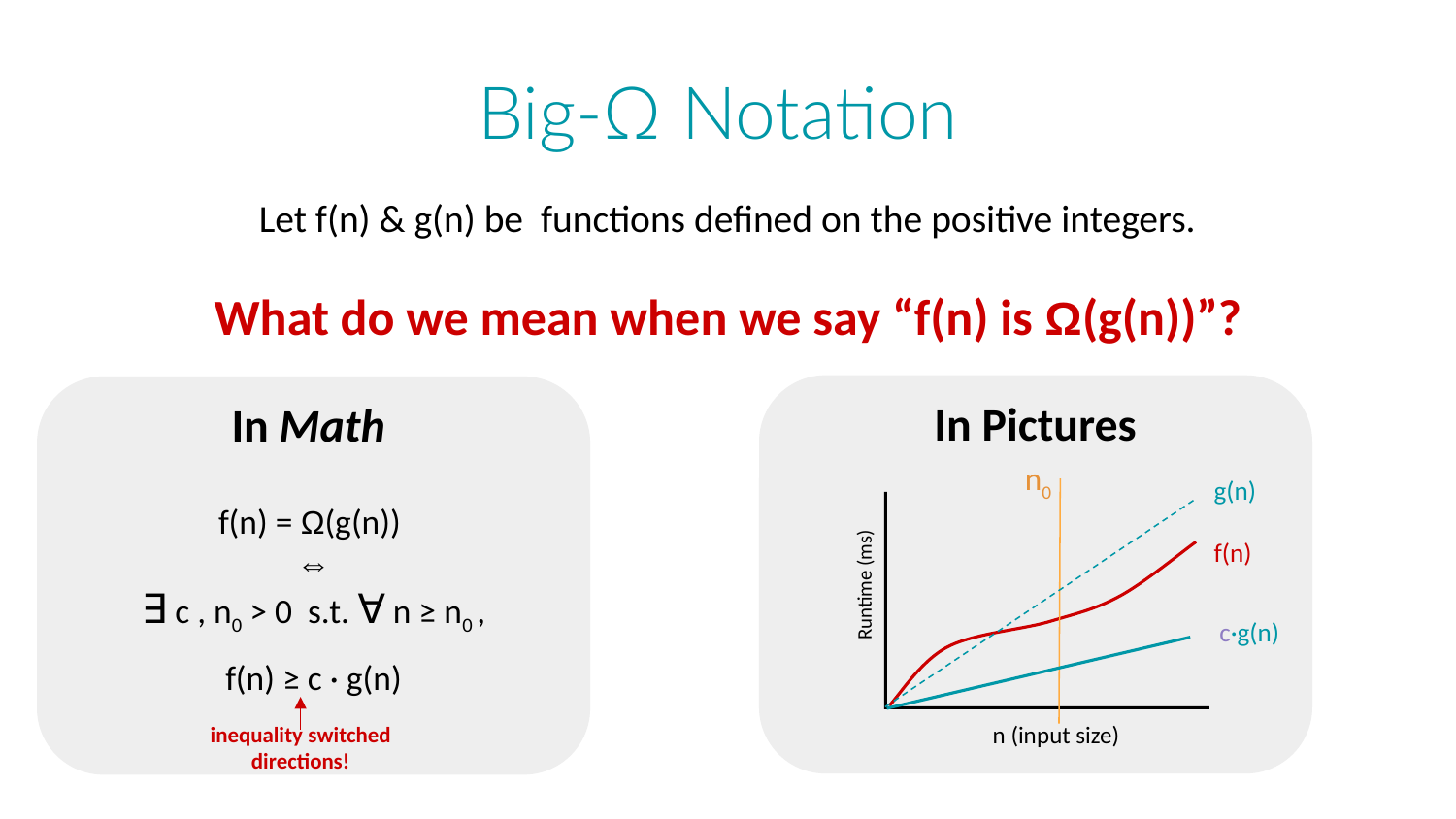

# Big-Ω Notation
Let f(n) & g(n) be  functions defined on the positive integers.
What do we mean when we say “f(n) is Ω(g(n))”?
In Pictures

In Math

f(n) = Ω(g(n))
⇔
∃ c , n0 > 0  s.t. ∀ n ≥ n0 ,
f(n) ≥ c · g(n)

n0
g(n)

f(n)

Runtime (ms)
c·g(n)
inequality switched directions!
n (input size)
17